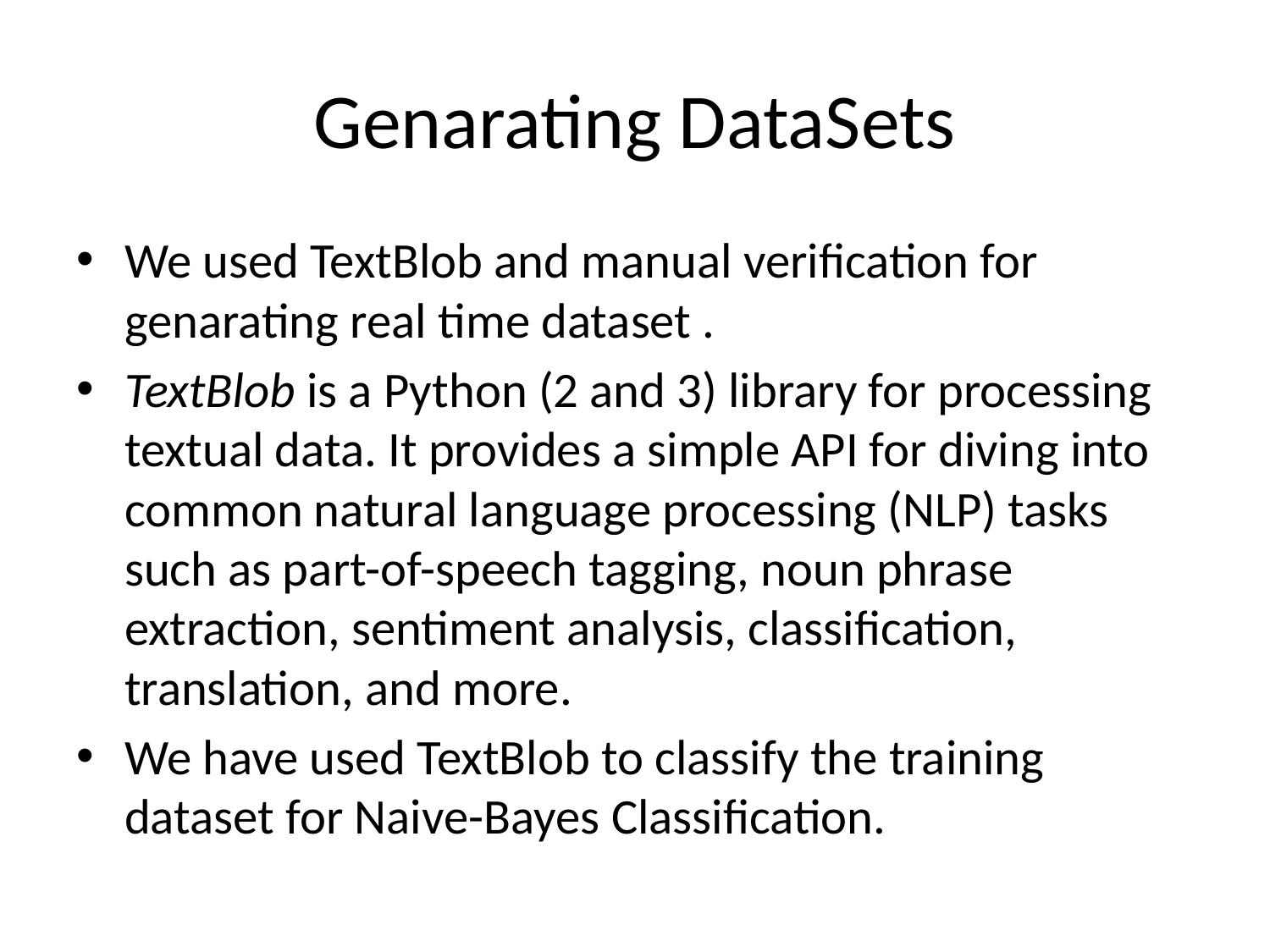

# Genarating DataSets
We used TextBlob and manual verification for genarating real time dataset .
TextBlob is a Python (2 and 3) library for processing textual data. It provides a simple API for diving into common natural language processing (NLP) tasks such as part-of-speech tagging, noun phrase extraction, sentiment analysis, classification, translation, and more.
We have used TextBlob to classify the training dataset for Naive-Bayes Classification.